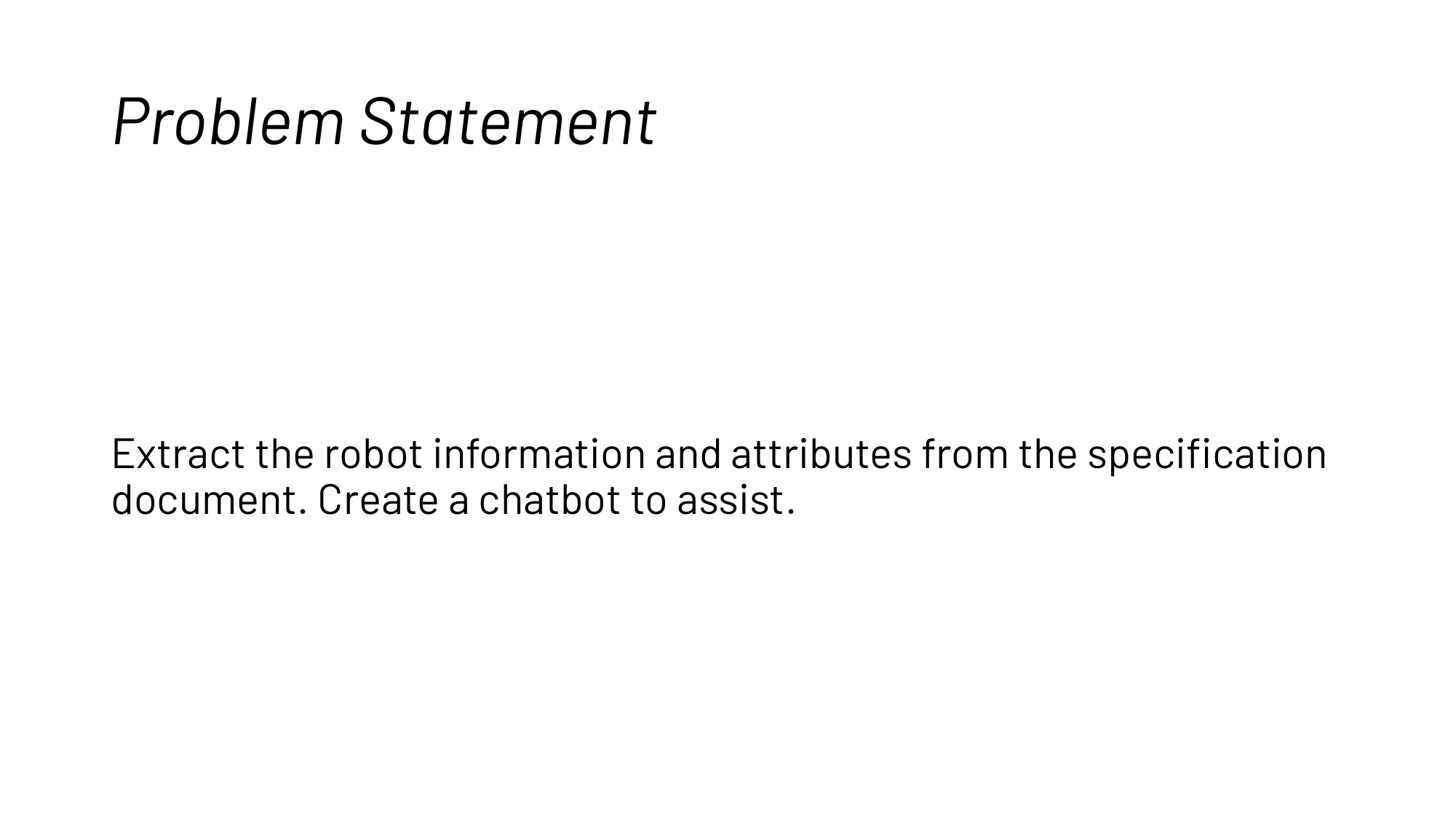

# Problem Statement
Extract the robot information and attributes from the specification document. Create a chatbot to assist.